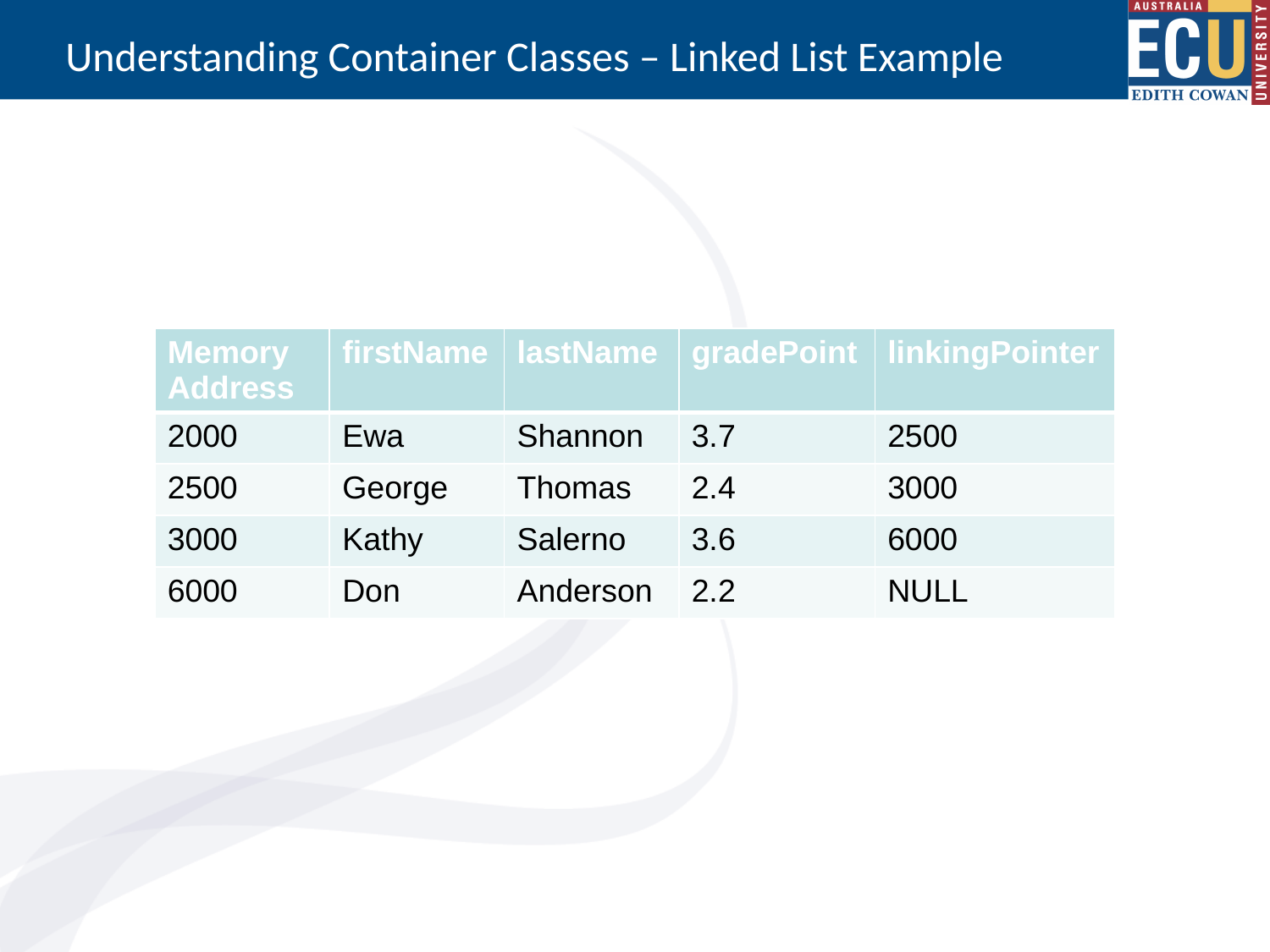

# Understanding Container Classes – Linked List Example
| Memory Address | firstName | lastName | gradePoint | linkingPointer |
| --- | --- | --- | --- | --- |
| 2000 | Ewa | Shannon | 3.7 | 2500 |
| 2500 | George | Thomas | 2.4 | 3000 |
| 3000 | Kathy | Salerno | 3.6 | 6000 |
| 6000 | Don | Anderson | 2.2 | NULL |